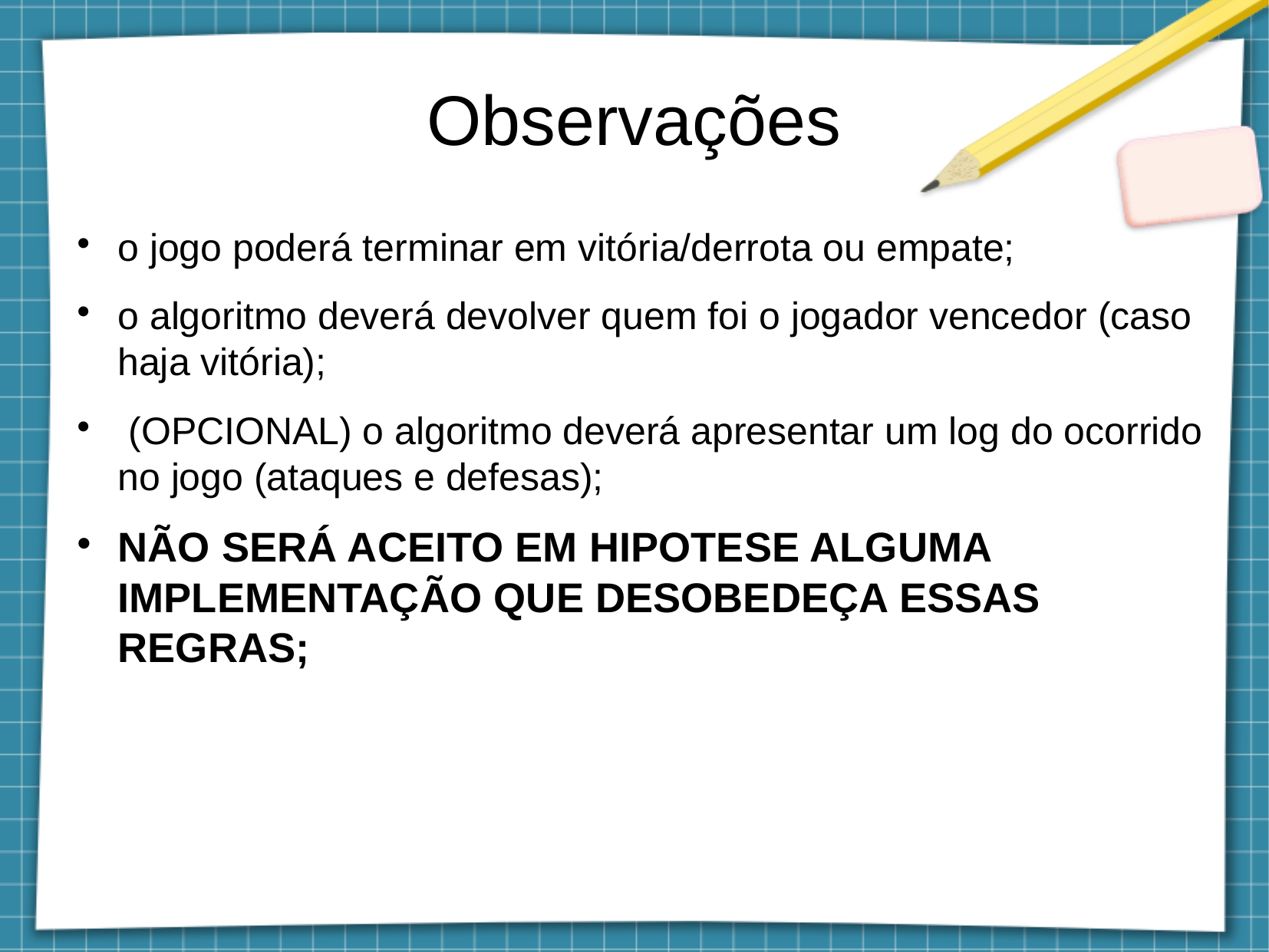

Observações
o jogo poderá terminar em vitória/derrota ou empate;
o algoritmo deverá devolver quem foi o jogador vencedor (caso haja vitória);
 (OPCIONAL) o algoritmo deverá apresentar um log do ocorrido no jogo (ataques e defesas);
NÃO SERÁ ACEITO EM HIPOTESE ALGUMA IMPLEMENTAÇÃO QUE DESOBEDEÇA ESSAS REGRAS;